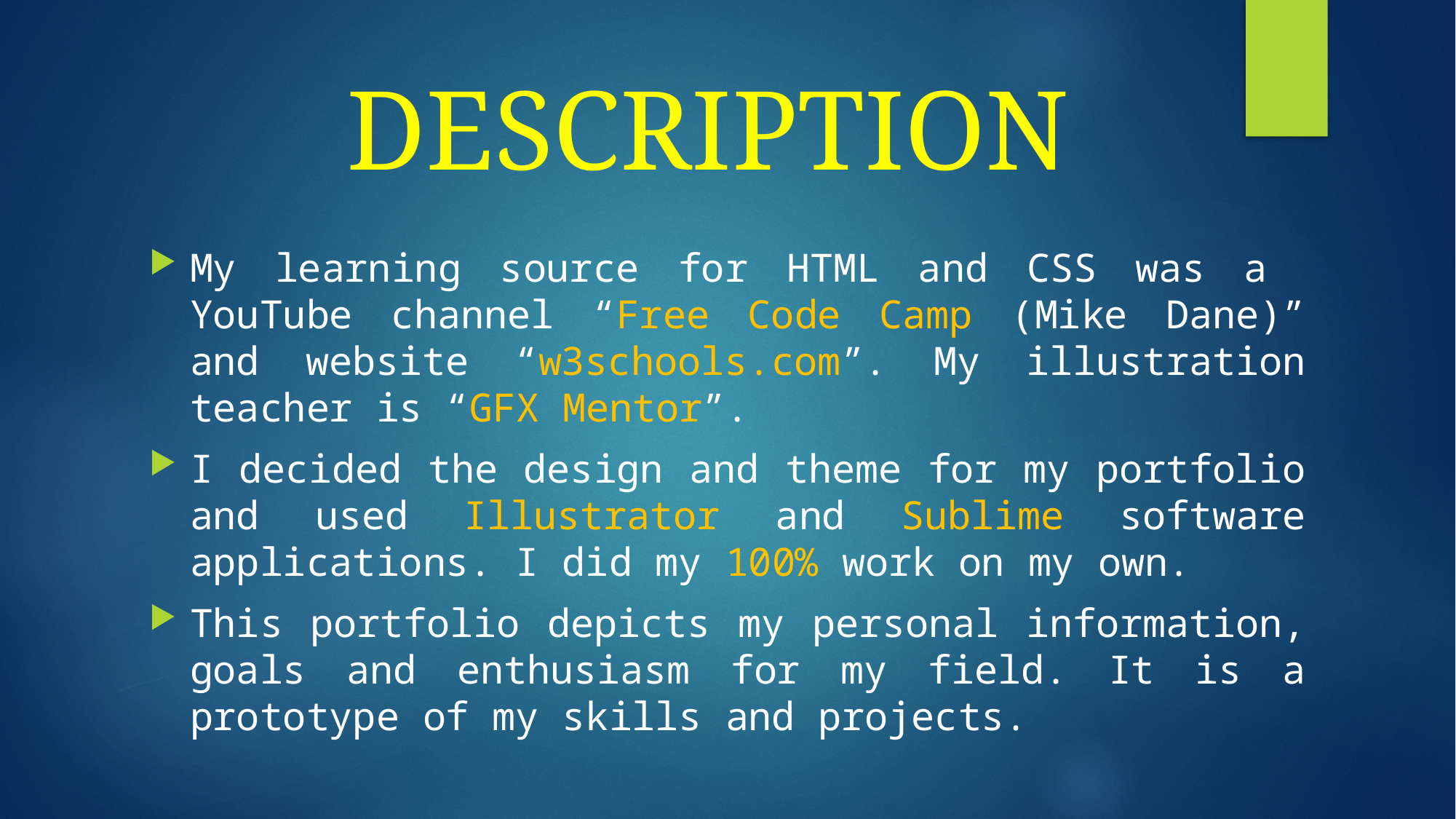

# DESCRIPTION
My learning source for HTML and CSS was a  YouTube channel “Free Code Camp (Mike Dane)” and website “w3schools.com”. My illustration teacher is “GFX Mentor”.
I decided the design and theme for my portfolio and used Illustrator and Sublime software applications. I did my 100% work on my own.
This portfolio depicts my personal information, goals and enthusiasm for my field. It is a prototype of my skills and projects.